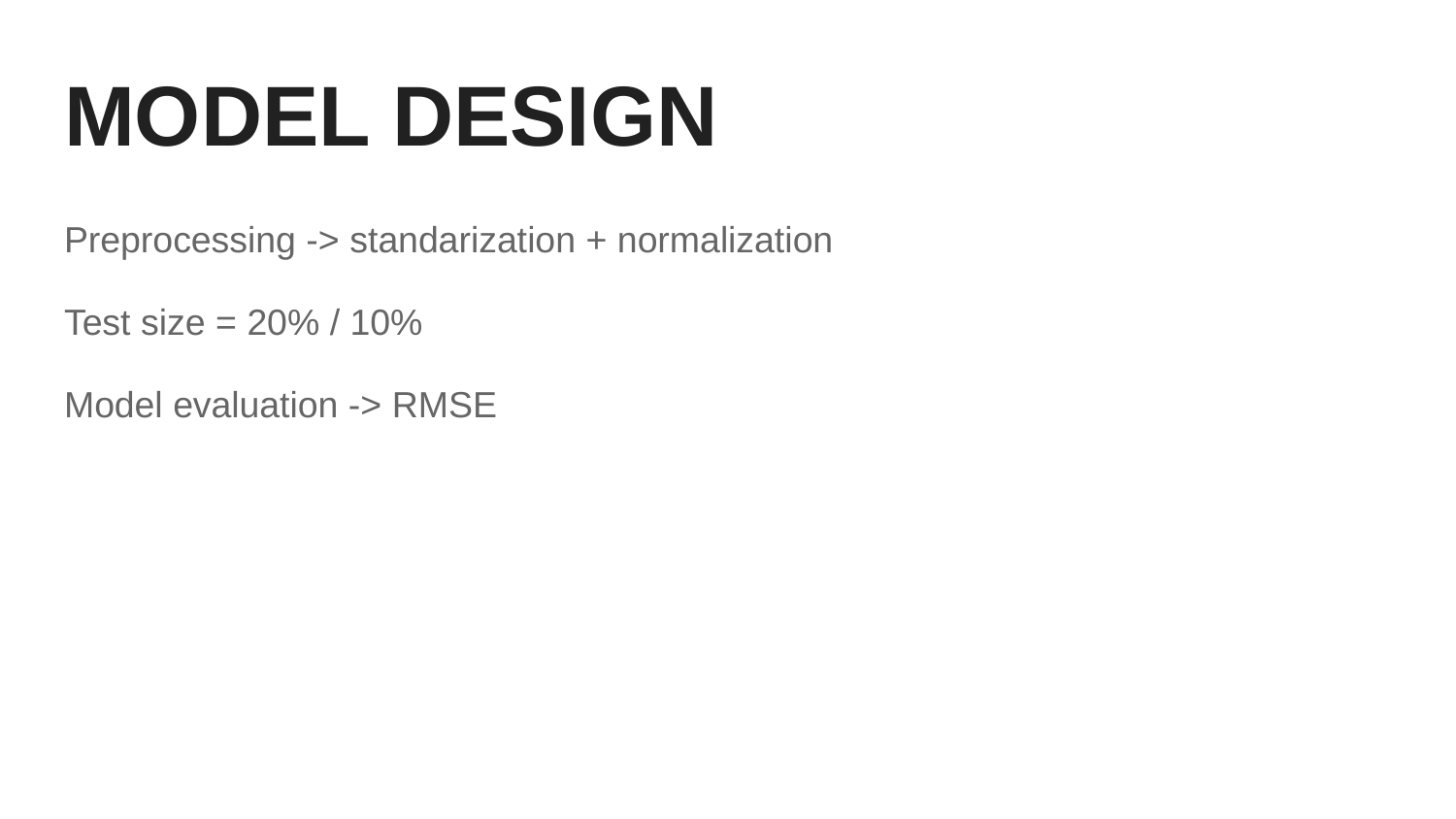

# MODEL DESIGN
Preprocessing -> standarization + normalization
Test size = 20% / 10%
Model evaluation -> RMSE